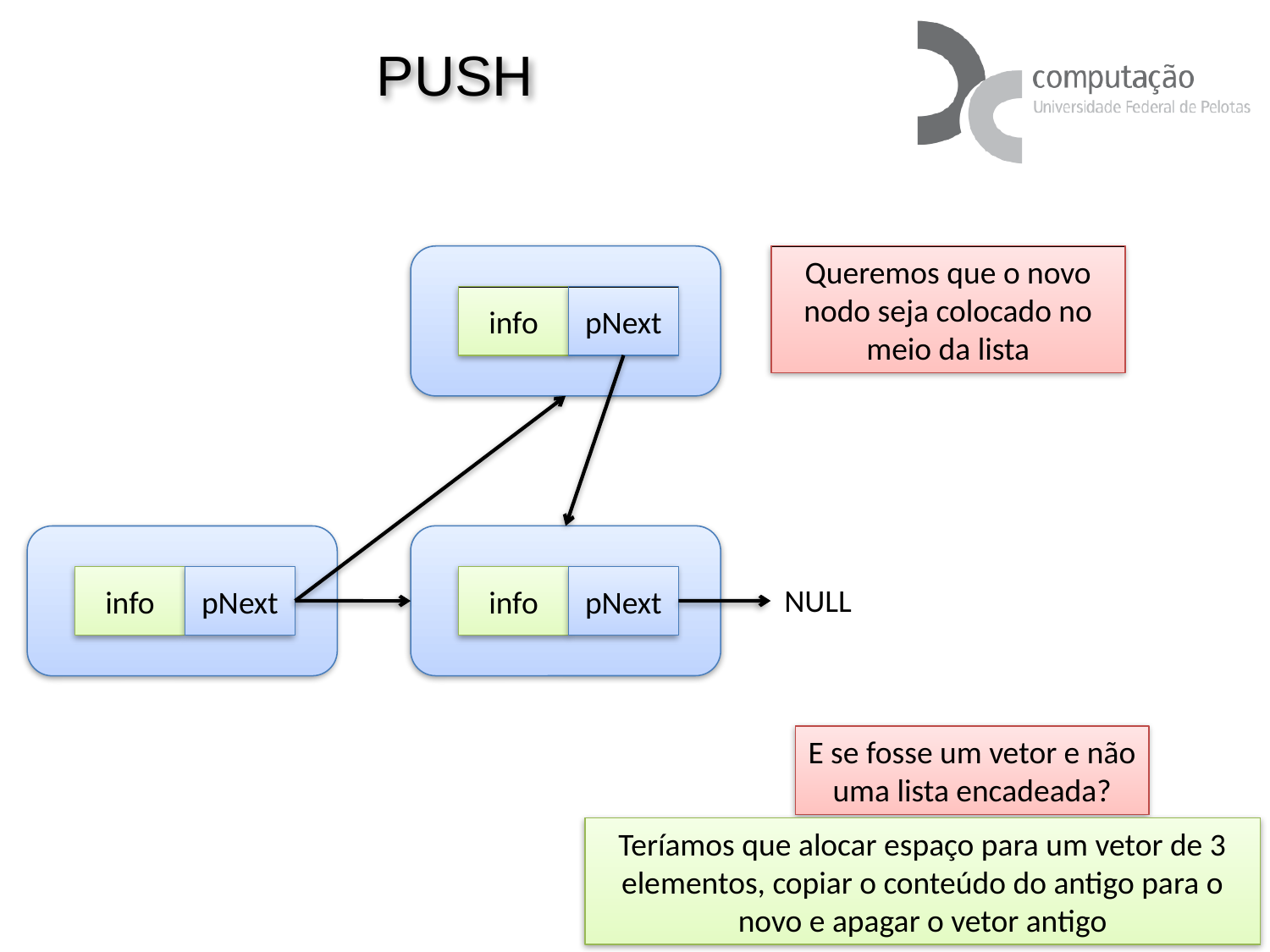

# PUSH

Queremos que o novo nodo seja colocado no meio da lista
info
pNext

info
pNext
info
pNext
NULL
E se fosse um vetor e não uma lista encadeada?
Teríamos que alocar espaço para um vetor de 3 elementos, copiar o conteúdo do antigo para o novo e apagar o vetor antigo